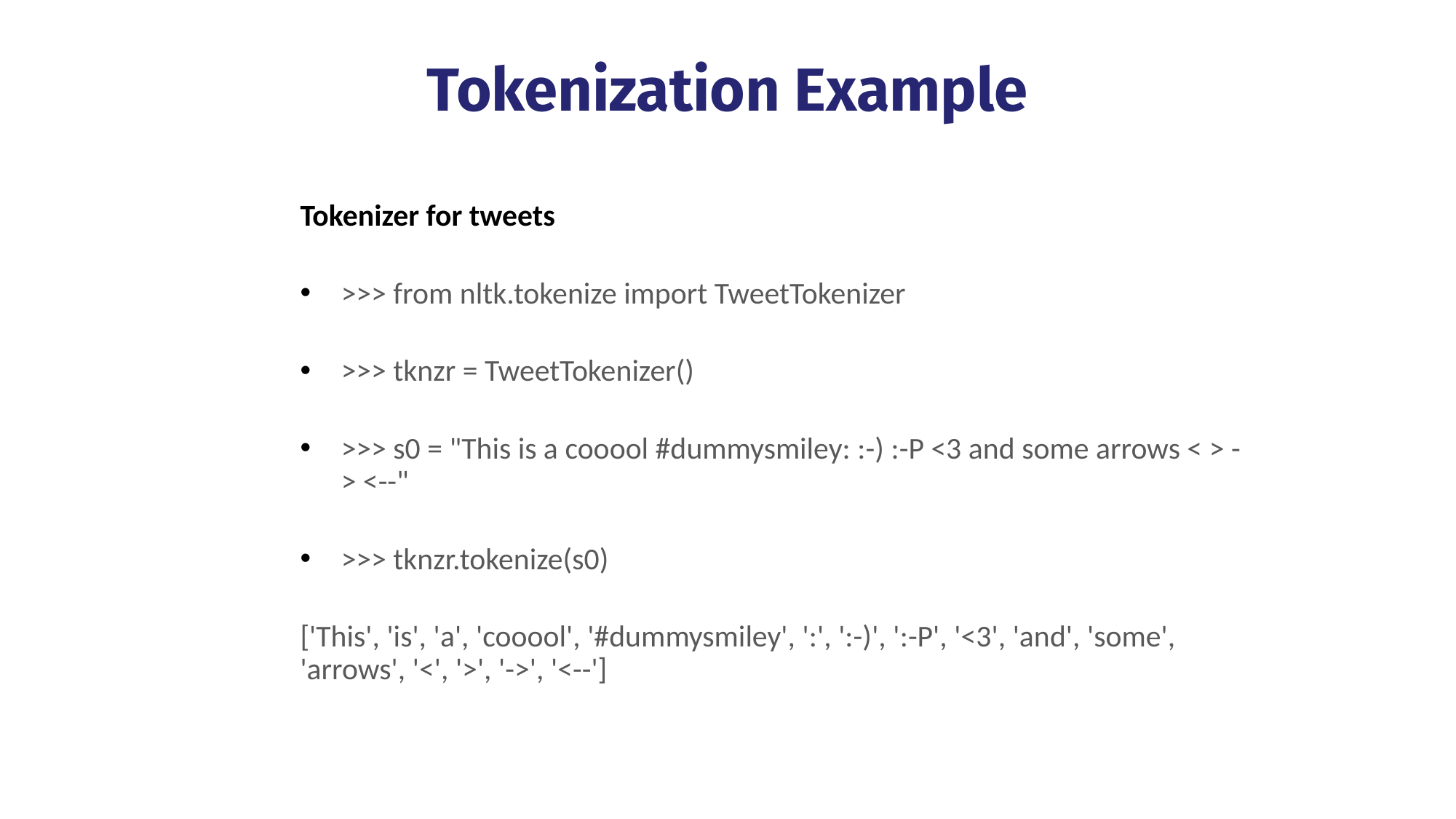

# Tokenization Example
Tokenizer for tweets

>>> from nltk.tokenize import TweetTokenizer

>>> tknzr = TweetTokenizer()

>>> s0 = "This is a cooool #dummysmiley: :-) :-P <3 and some arrows < > -> <--"

>>> tknzr.tokenize(s0)

['This', 'is', 'a', 'cooool', '#dummysmiley', ':', ':-)', ':-P', '<3', 'and', 'some', 'arrows', '<', '>', '->', '<--']